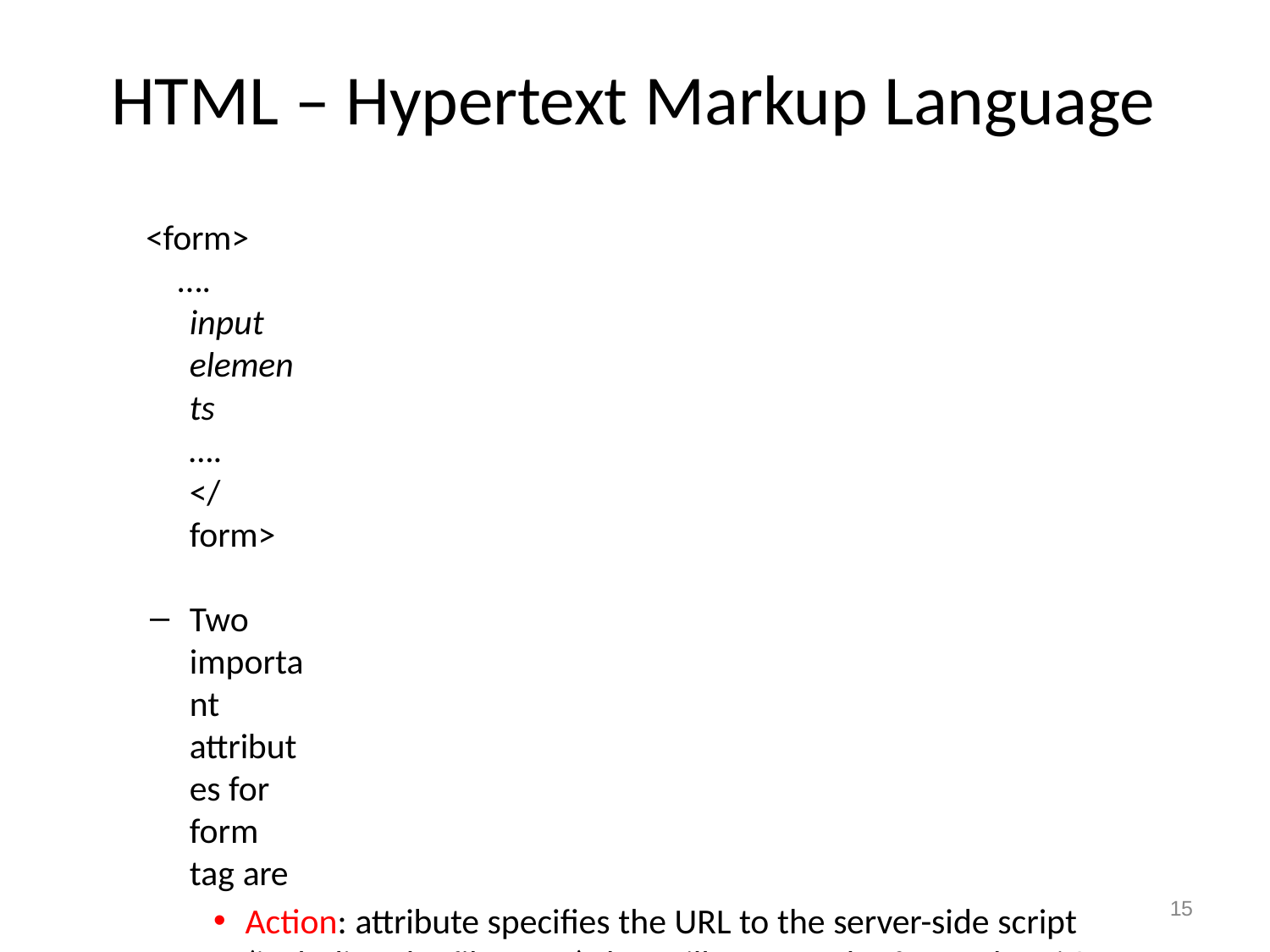

# HTML – Hypertext Markup Language

<form>
….
input elements
….
</form>

Two important attributes for form tag are
Action: attribute specifies the URL to the server-side script (including the filename) that will process the form when it's submitted.
method : accept one of two possible values: post or get
post method includes the form data in the body of the form and sends it to the web server
get method appends the data to the URL specified in the action attribute and most often is used in searches.

15